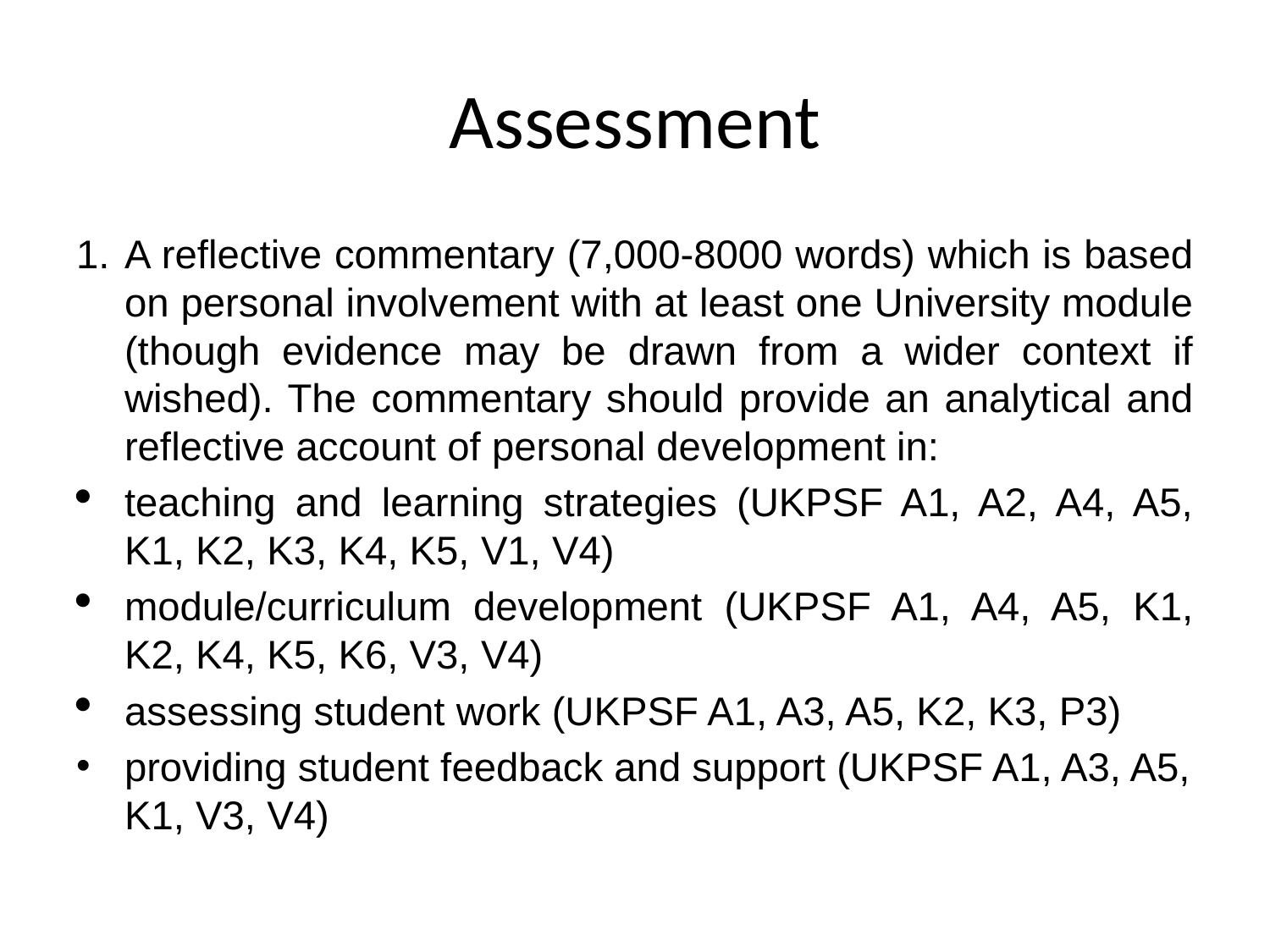

# Assessment
A reflective commentary (7,000-8000 words) which is based on personal involvement with at least one University module (though evidence may be drawn from a wider context if wished). The commentary should provide an analytical and reflective account of personal development in:
teaching and learning strategies (UKPSF A1, A2, A4, A5, K1, K2, K3, K4, K5, V1, V4)
module/curriculum development (UKPSF A1, A4, A5, K1, K2, K4, K5, K6, V3, V4)
assessing student work (UKPSF A1, A3, A5, K2, K3, P3)
providing student feedback and support (UKPSF A1, A3, A5, K1, V3, V4)